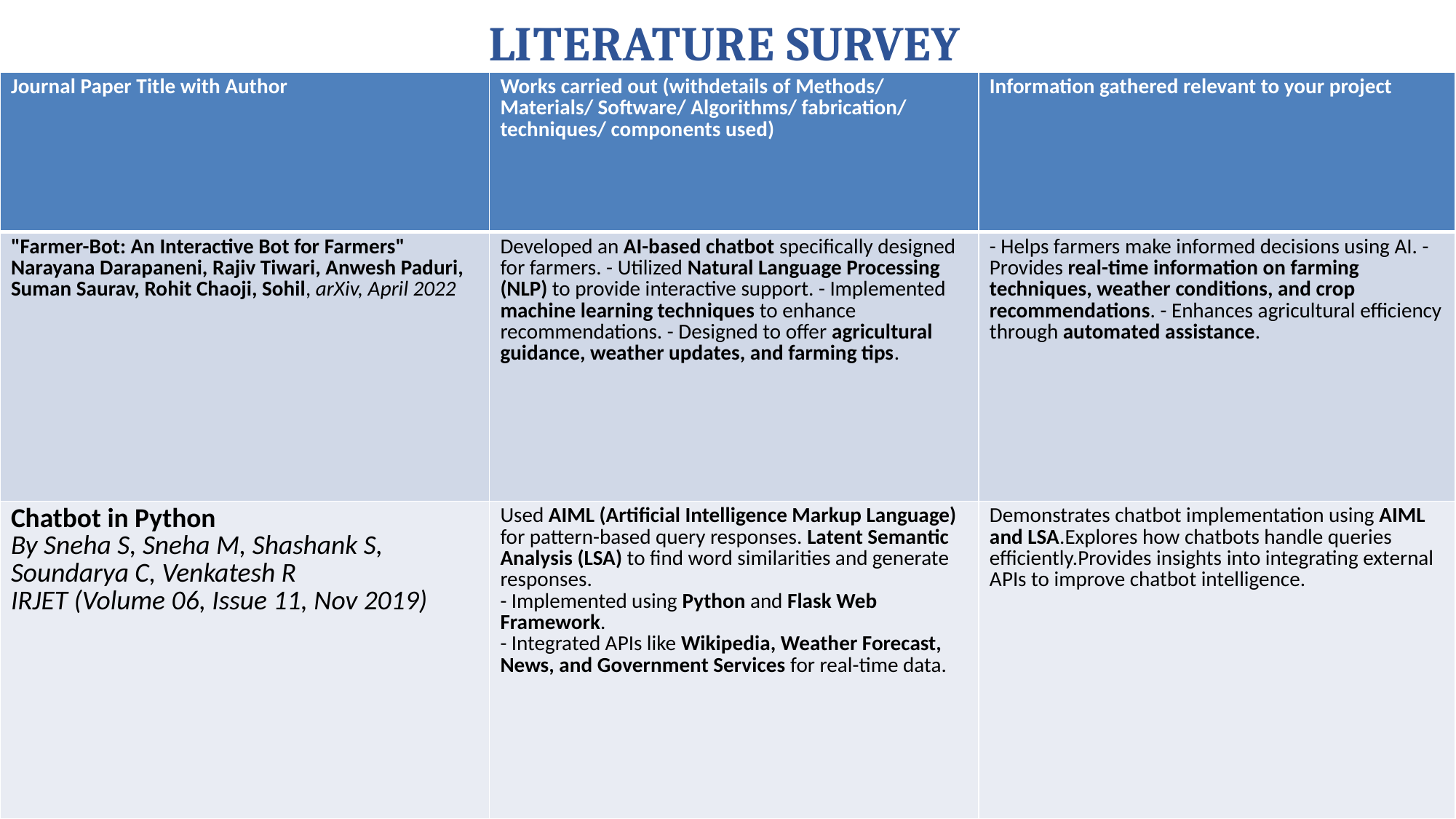

# LITERATURE SURVEY
| Journal Paper Title with Author | Works carried out (withdetails of Methods/ Materials/ Software/ Algorithms/ fabrication/ techniques/ components used) | Information gathered relevant to your project |
| --- | --- | --- |
| "Farmer-Bot: An Interactive Bot for Farmers" Narayana Darapaneni, Rajiv Tiwari, Anwesh Paduri, Suman Saurav, Rohit Chaoji, Sohil, arXiv, April 2022 | Developed an AI-based chatbot specifically designed for farmers. - Utilized Natural Language Processing (NLP) to provide interactive support. - Implemented machine learning techniques to enhance recommendations. - Designed to offer agricultural guidance, weather updates, and farming tips. | - Helps farmers make informed decisions using AI. - Provides real-time information on farming techniques, weather conditions, and crop recommendations. - Enhances agricultural efficiency through automated assistance. |
| Chatbot in Python By Sneha S, Sneha M, Shashank S, Soundarya C, Venkatesh R IRJET (Volume 06, Issue 11, Nov 2019) | Used AIML (Artificial Intelligence Markup Language) for pattern-based query responses. Latent Semantic Analysis (LSA) to find word similarities and generate responses. - Implemented using Python and Flask Web Framework. - Integrated APIs like Wikipedia, Weather Forecast, News, and Government Services for real-time data. | Demonstrates chatbot implementation using AIML and LSA.Explores how chatbots handle queries efficiently.Provides insights into integrating external APIs to improve chatbot intelligence. |